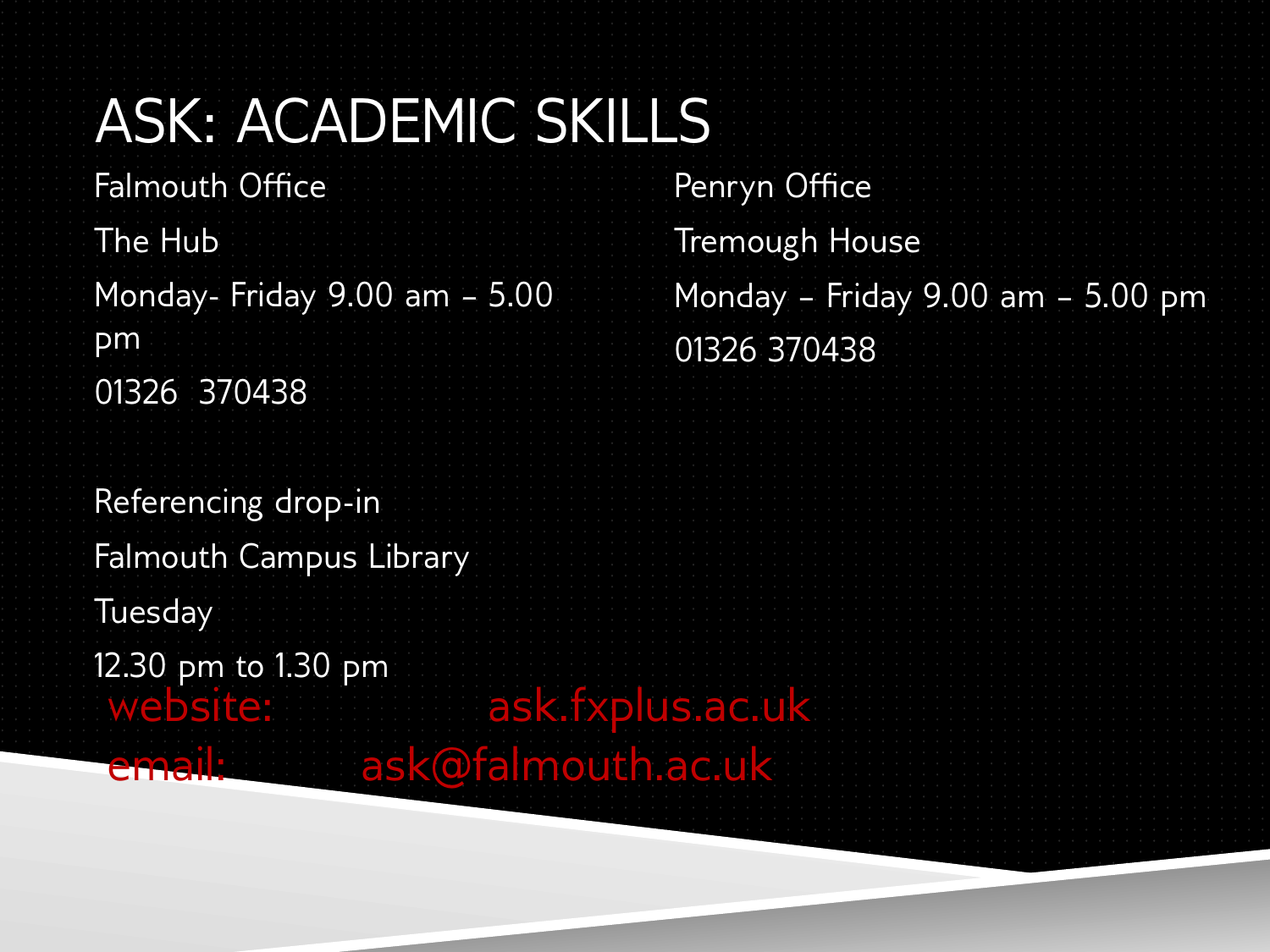

# ASK: Academic Skills
Falmouth Office
The Hub
Monday- Friday 9.00 am – 5.00 pm
01326  370438

Referencing drop-in
Falmouth Campus Library
Tuesday
12.30 pm to 1.30 pm
Penryn Office
Tremough House
Monday – Friday 9.00 am – 5.00 pm
01326 370438

website:      	ask.fxplus.ac.uk
email:         	ask@falmouth.ac.uk